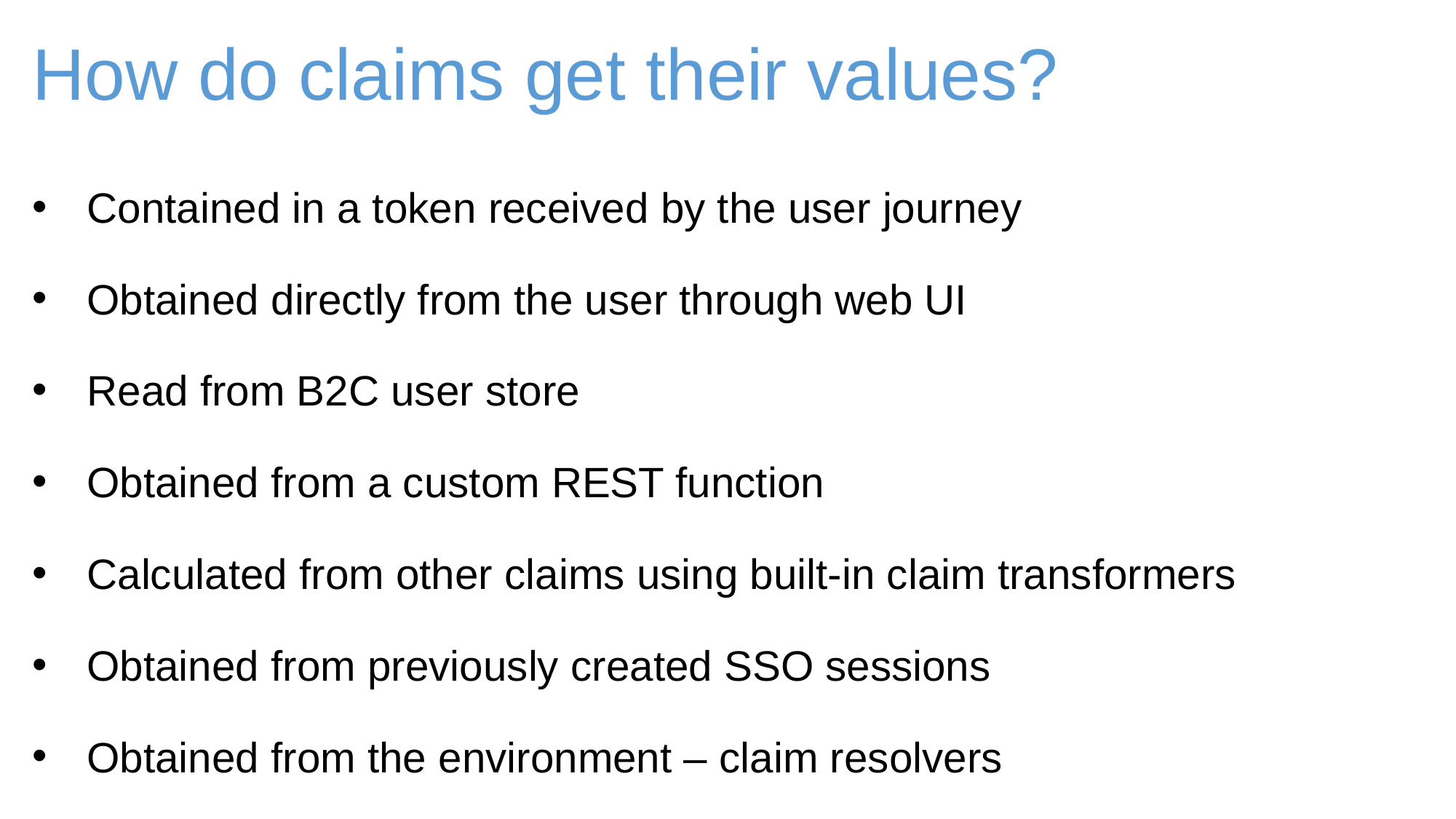

# How do claims get their values?
Contained in a token received by the user journey
Obtained directly from the user through web UI
Read from B2C user store
Obtained from a custom REST function
Calculated from other claims using built-in claim transformers
Obtained from previously created SSO sessions
Obtained from the environment – claim resolvers